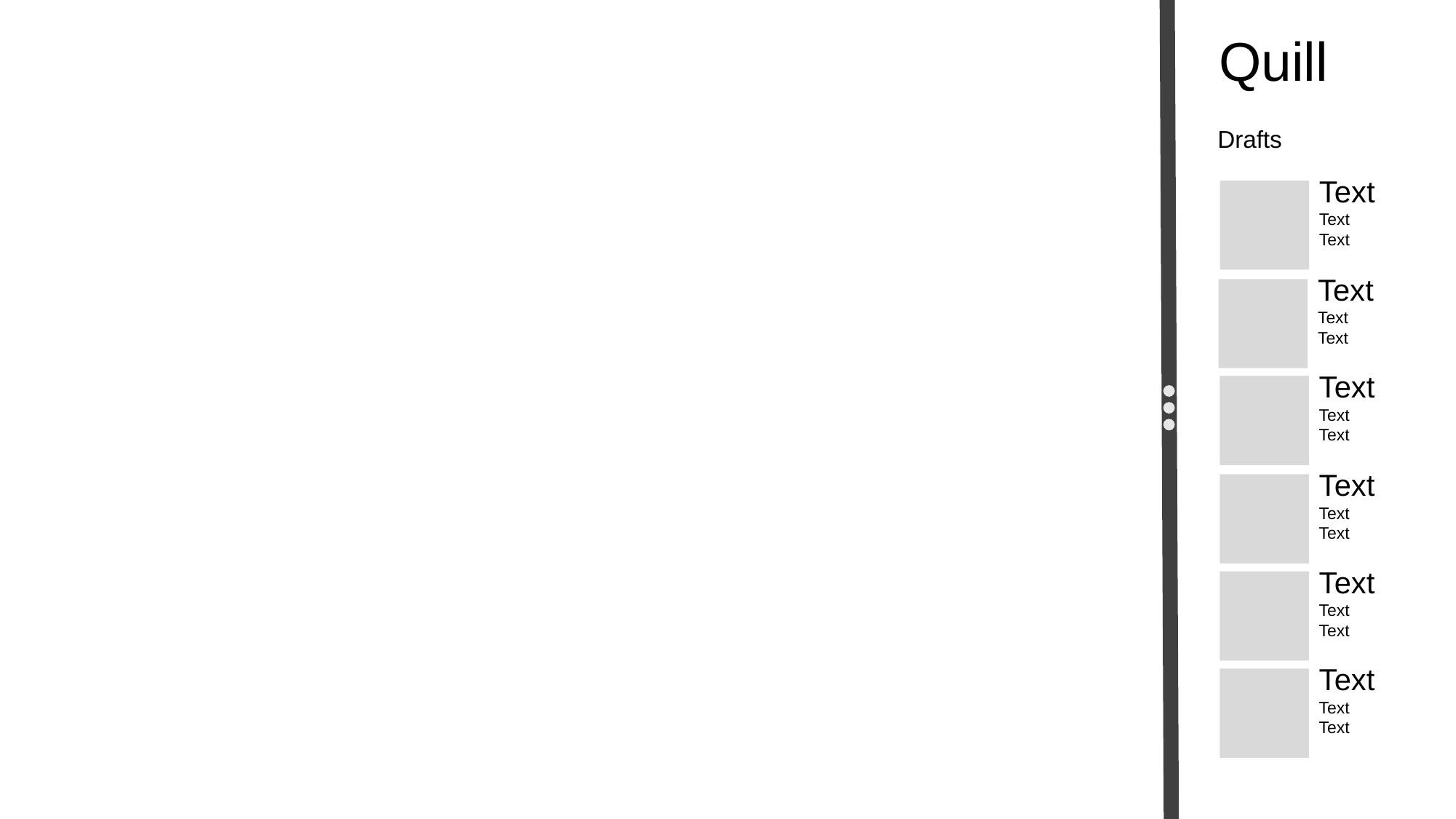

Quill
Drafts
Text
Text
Text

Text
Text
Text

Text
Text
Text

Text
Text
Text

Text
Text
Text

Text
Text
Text